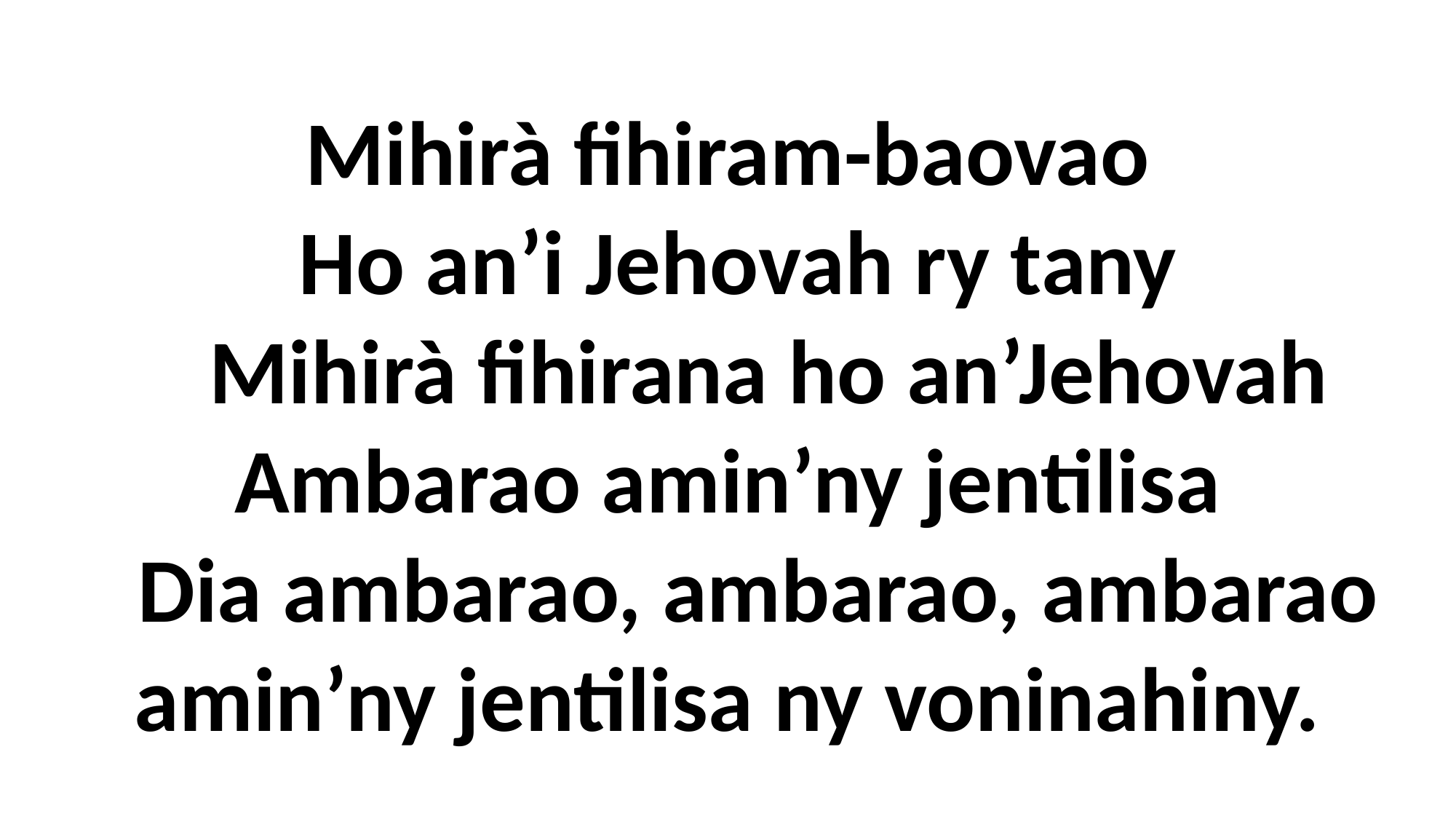

Mihirà fihiram-baovao
 Ho an’i Jehovah ry tany
    Mihirà fihirana ho an’Jehovah Ambarao amin’ny jentilisa
   Dia ambarao, ambarao, ambarao amin’ny jentilisa ny voninahiny.